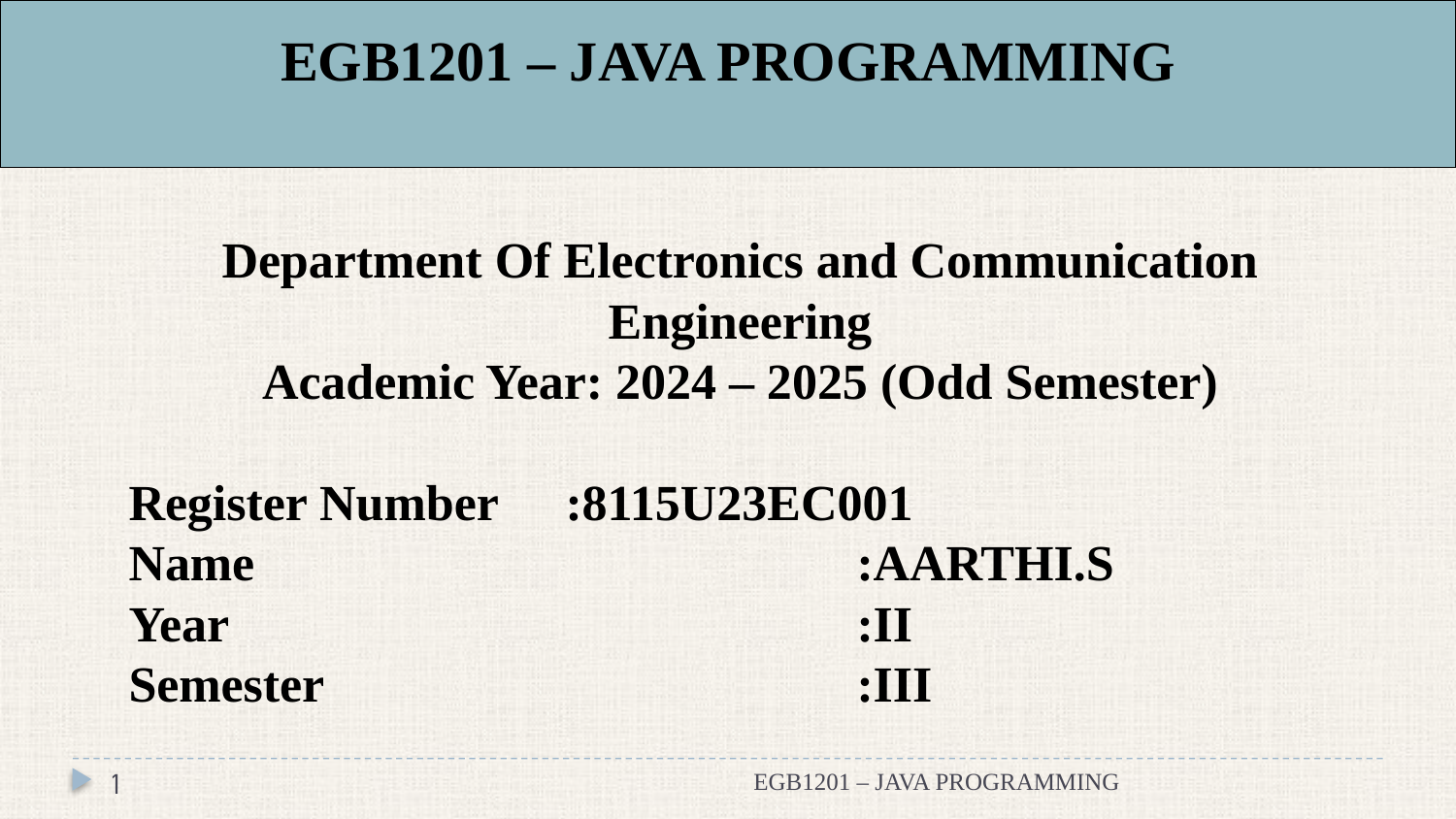

# EGB1201 – JAVA PROGRAMMING

Department Of Electronics and Communication Engineering
Academic Year: 2024 – 2025 (Odd Semester)

Register Number	:8115U23EC001
Name					:AARTHI.S
Year					:II
Semester				:III

1
EGB1201 – JAVA PROGRAMMING